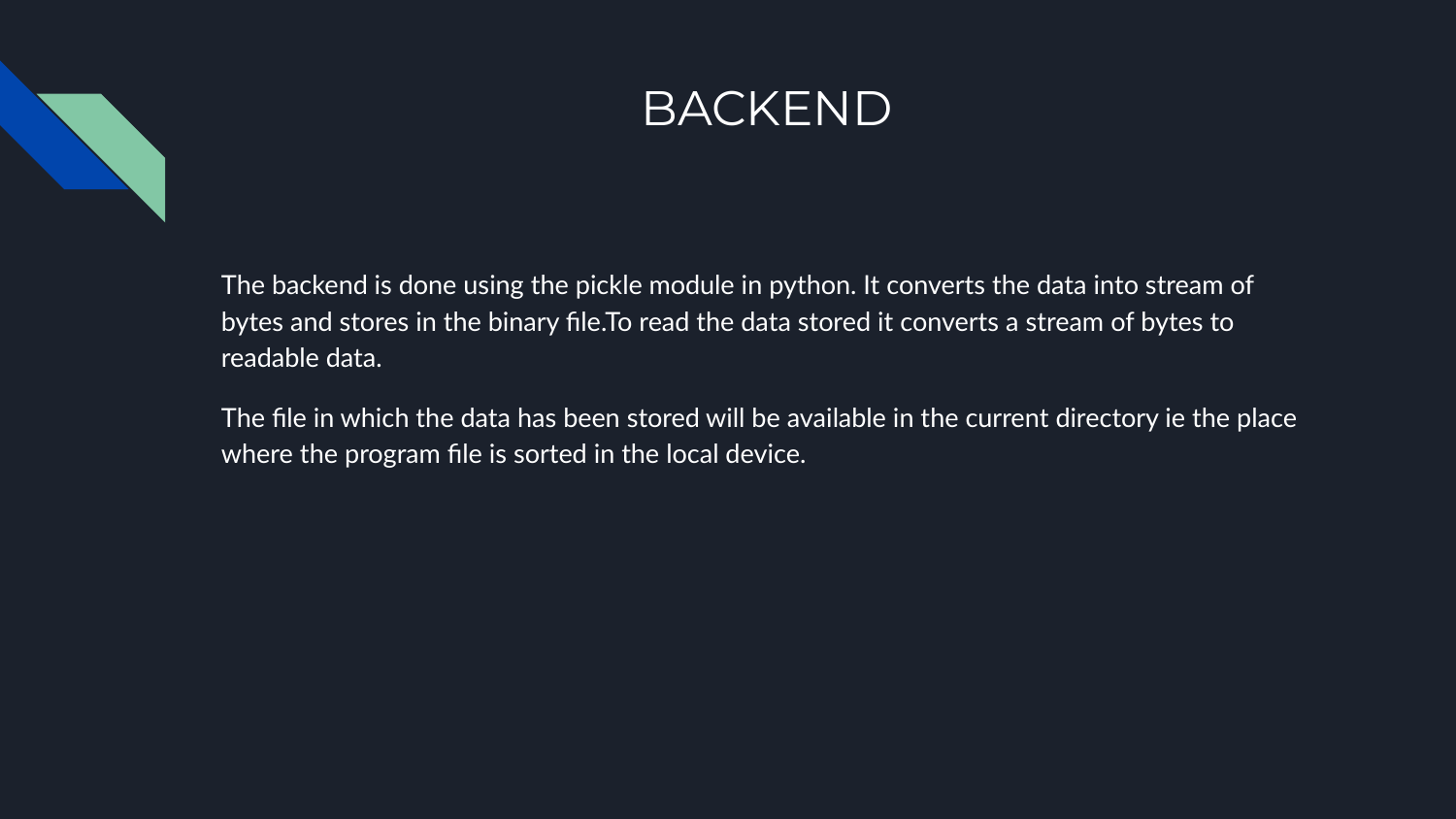

# BACKEND
The backend is done using the pickle module in python. It converts the data into stream of bytes and stores in the binary file.To read the data stored it converts a stream of bytes to readable data.
The file in which the data has been stored will be available in the current directory ie the place where the program file is sorted in the local device.